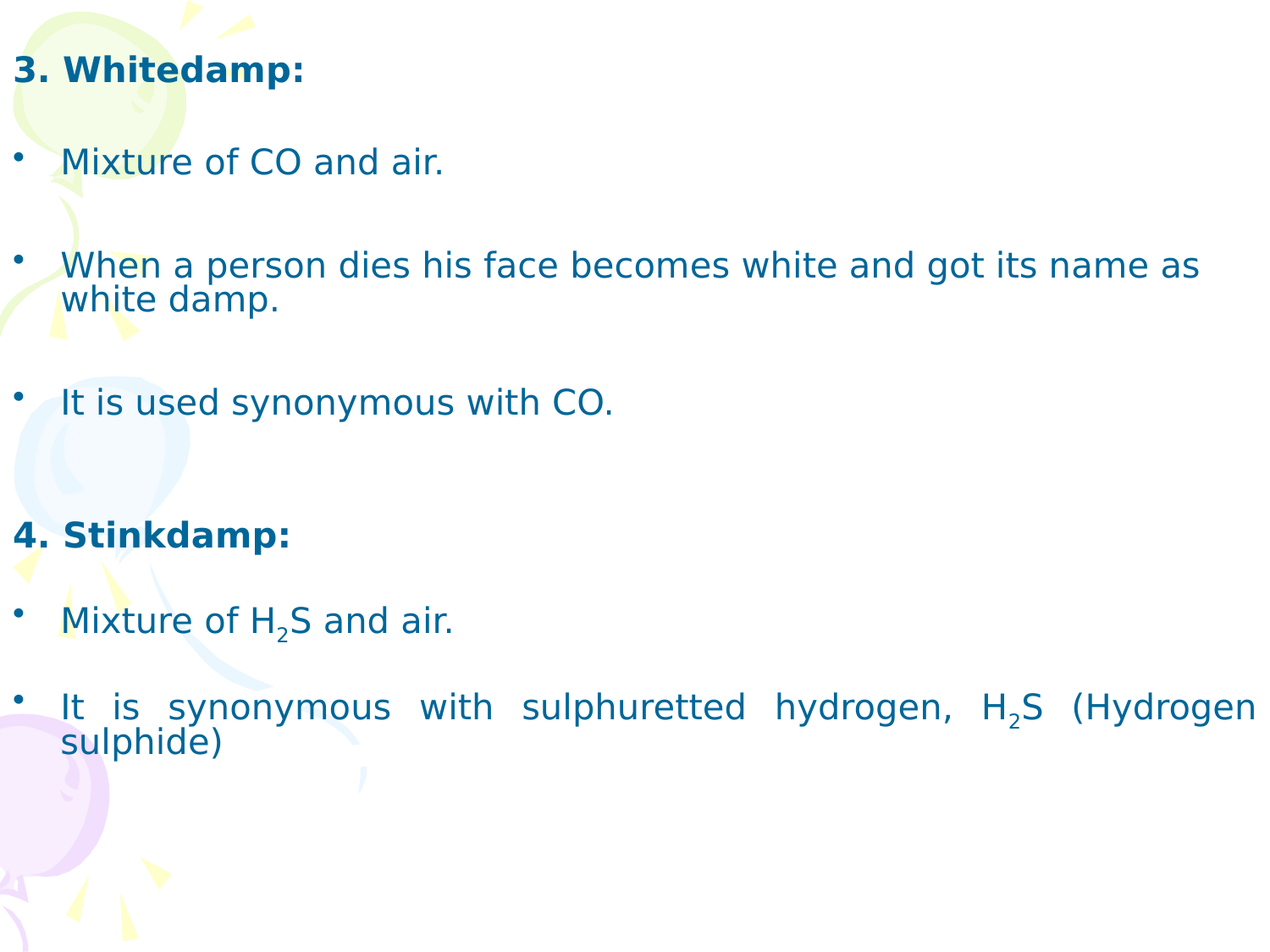

3. Whitedamp:

Mixture of CO and air.

When a person dies his face becomes white and got its name as white damp.

It is used synonymous with CO.

4. Stinkdamp:

Mixture of H2S and air.

It is synonymous with sulphuretted hydrogen, H2S (Hydrogen sulphide)